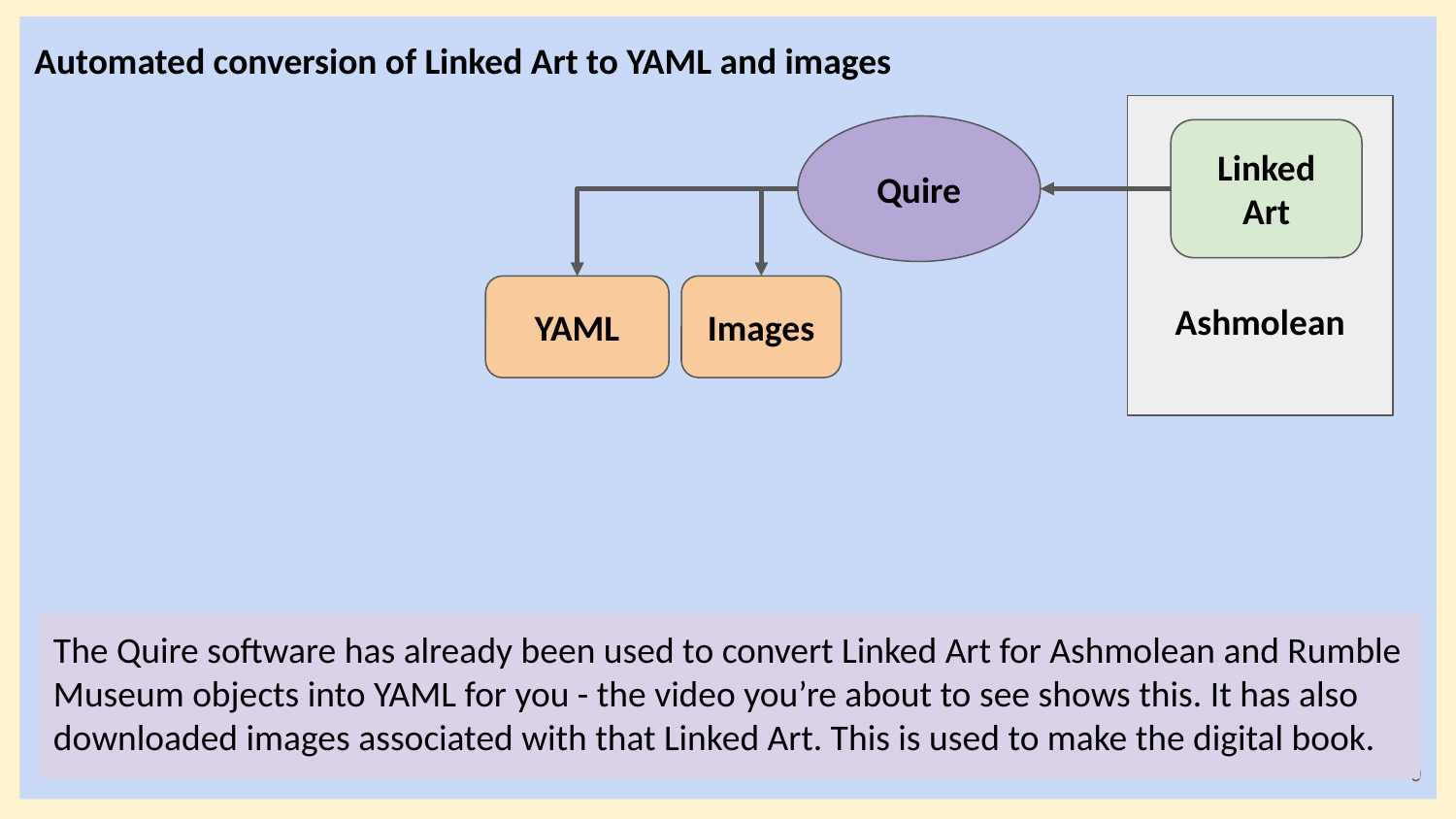

Automated conversion of Linked Art to YAML and images

Ashmolean

Quire
Linked Art
Images
YAML
The Quire software has already been used to convert Linked Art for Ashmolean and Rumble Museum objects into YAML for you - the video you’re about to see shows this. It has also downloaded images associated with that Linked Art. This is used to make the digital book.
9